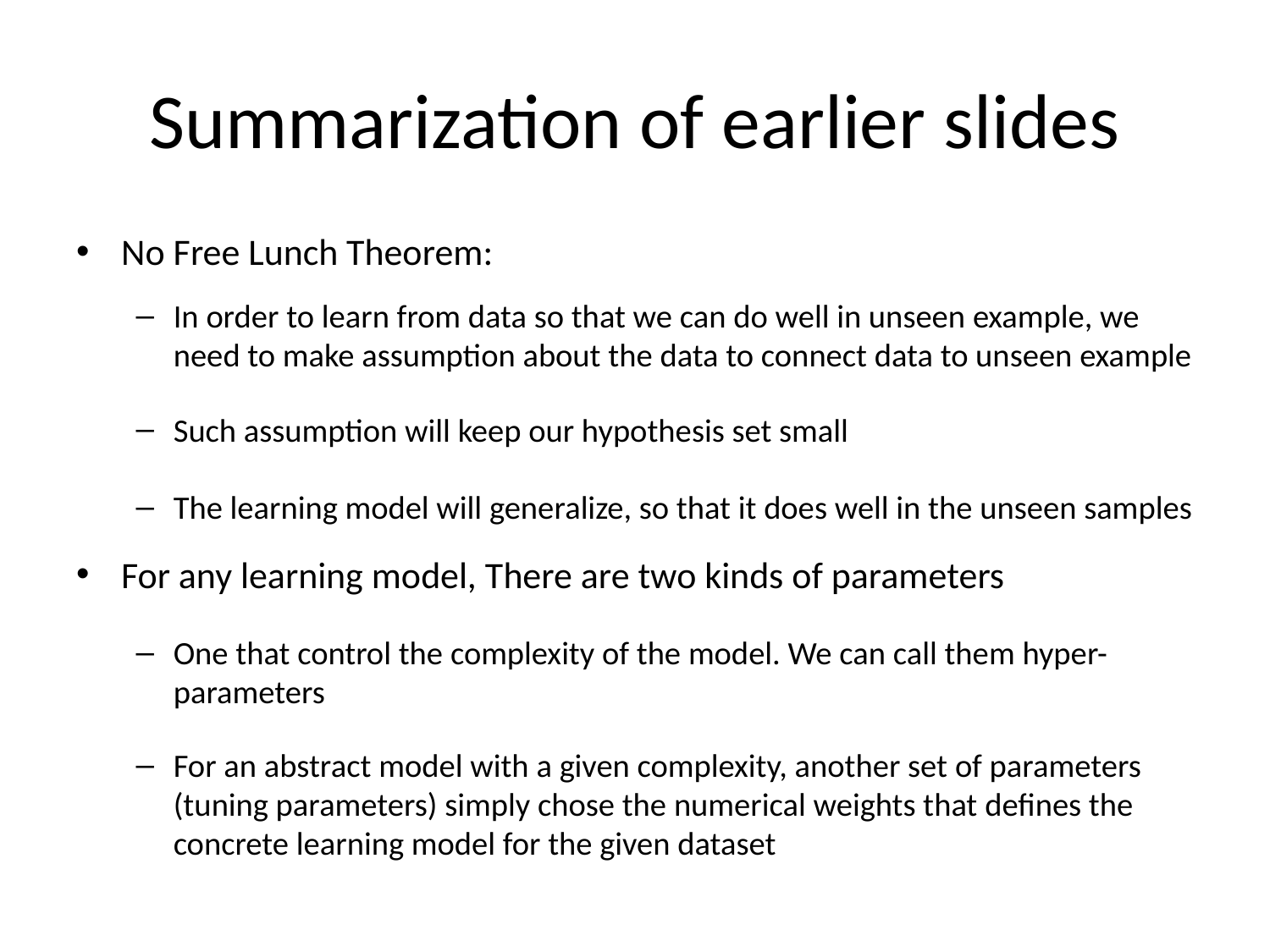

# Summarization of earlier slides
No Free Lunch Theorem:

In order to learn from data so that we can do well in unseen example, we need to make assumption about the data to connect data to unseen example

Such assumption will keep our hypothesis set small

The learning model will generalize, so that it does well in the unseen samples

For any learning model, There are two kinds of parameters

One that control the complexity of the model. We can call them hyper-parameters

For an abstract model with a given complexity, another set of parameters (tuning parameters) simply chose the numerical weights that defines the concrete learning model for the given dataset